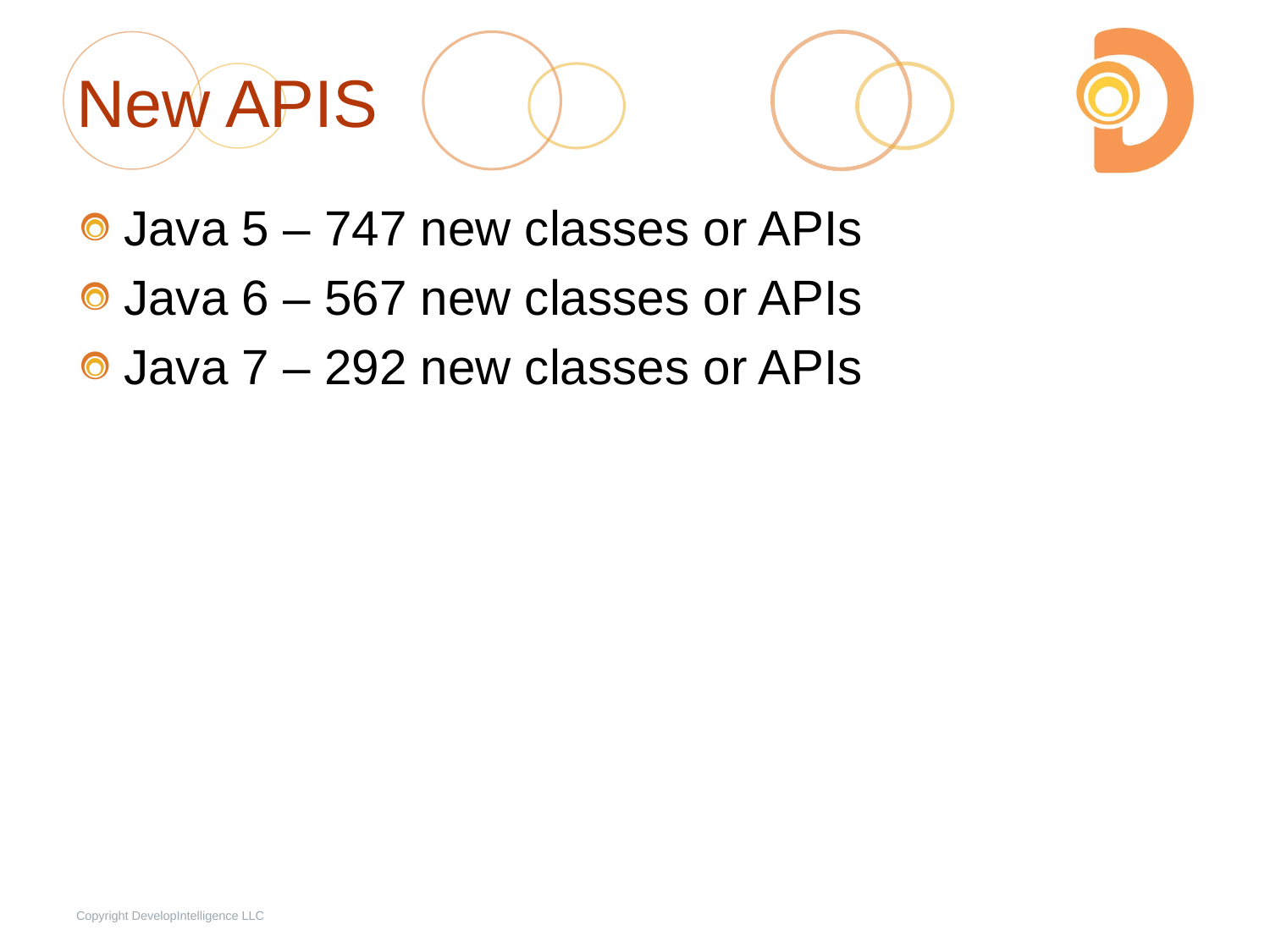

# New APIS
Java 5 – 747 new classes or APIs
Java 6 – 567 new classes or APIs
Java 7 – 292 new classes or APIs
Copyright DevelopIntelligence LLC